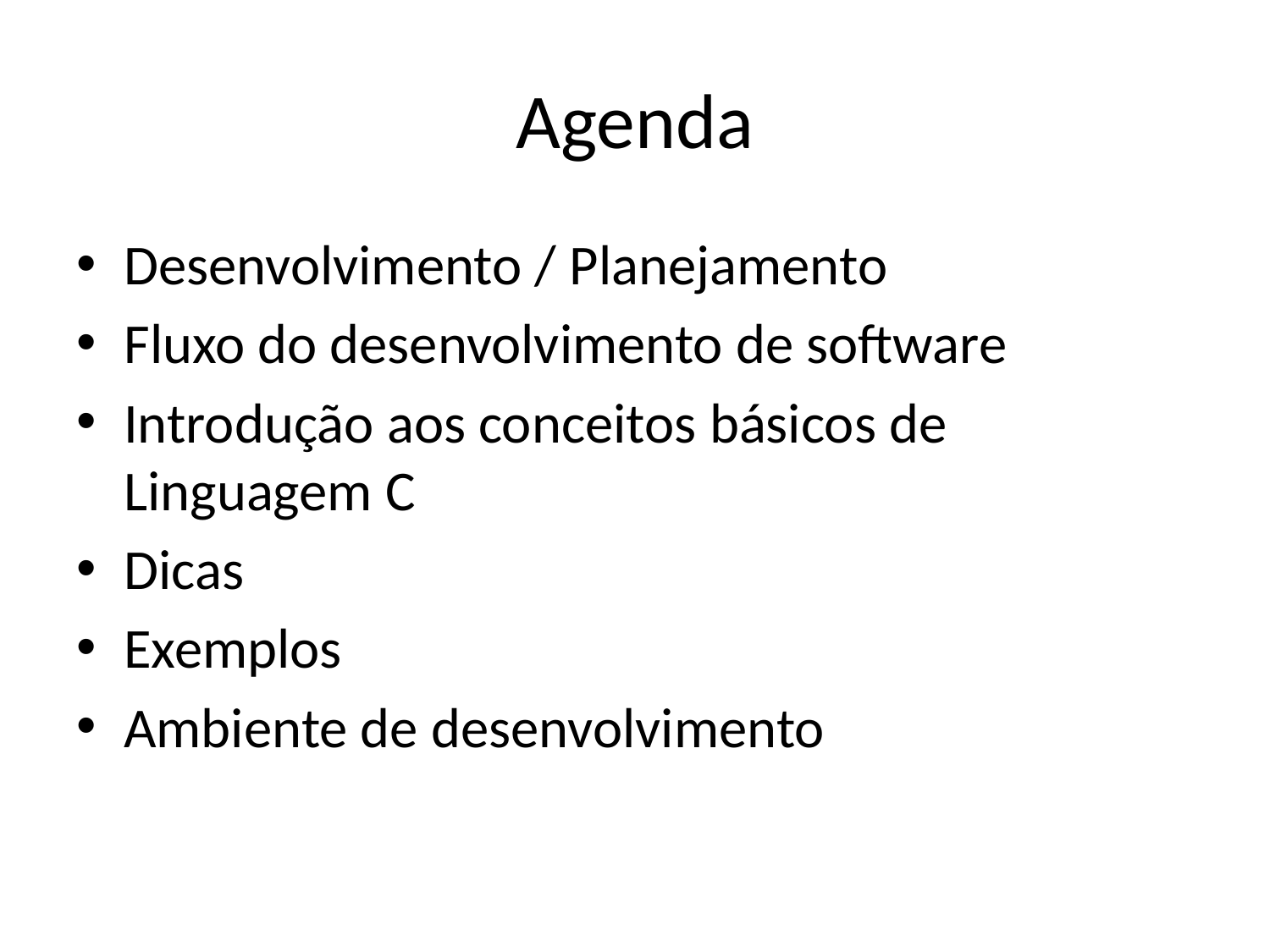

# Agenda
Desenvolvimento / Planejamento
Fluxo do desenvolvimento de software
Introdução aos conceitos básicos de Linguagem C
Dicas
Exemplos
Ambiente de desenvolvimento